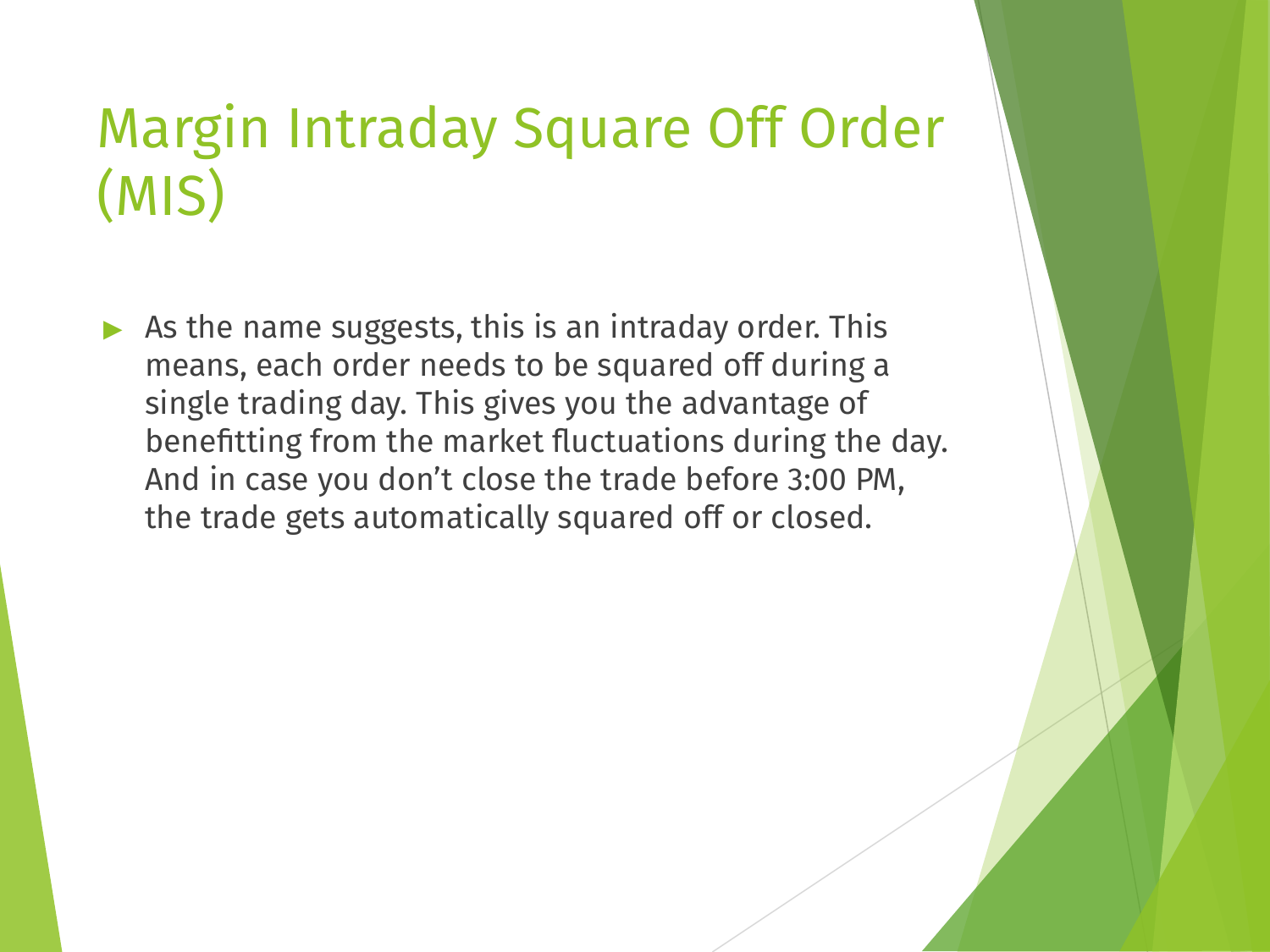

# Margin Intraday Square Off Order (MIS)
As the name suggests, this is an intraday order. This means, each order needs to be squared off during a single trading day. This gives you the advantage of benefitting from the market fluctuations during the day. And in case you don’t close the trade before 3:00 PM, the trade gets automatically squared off or closed.